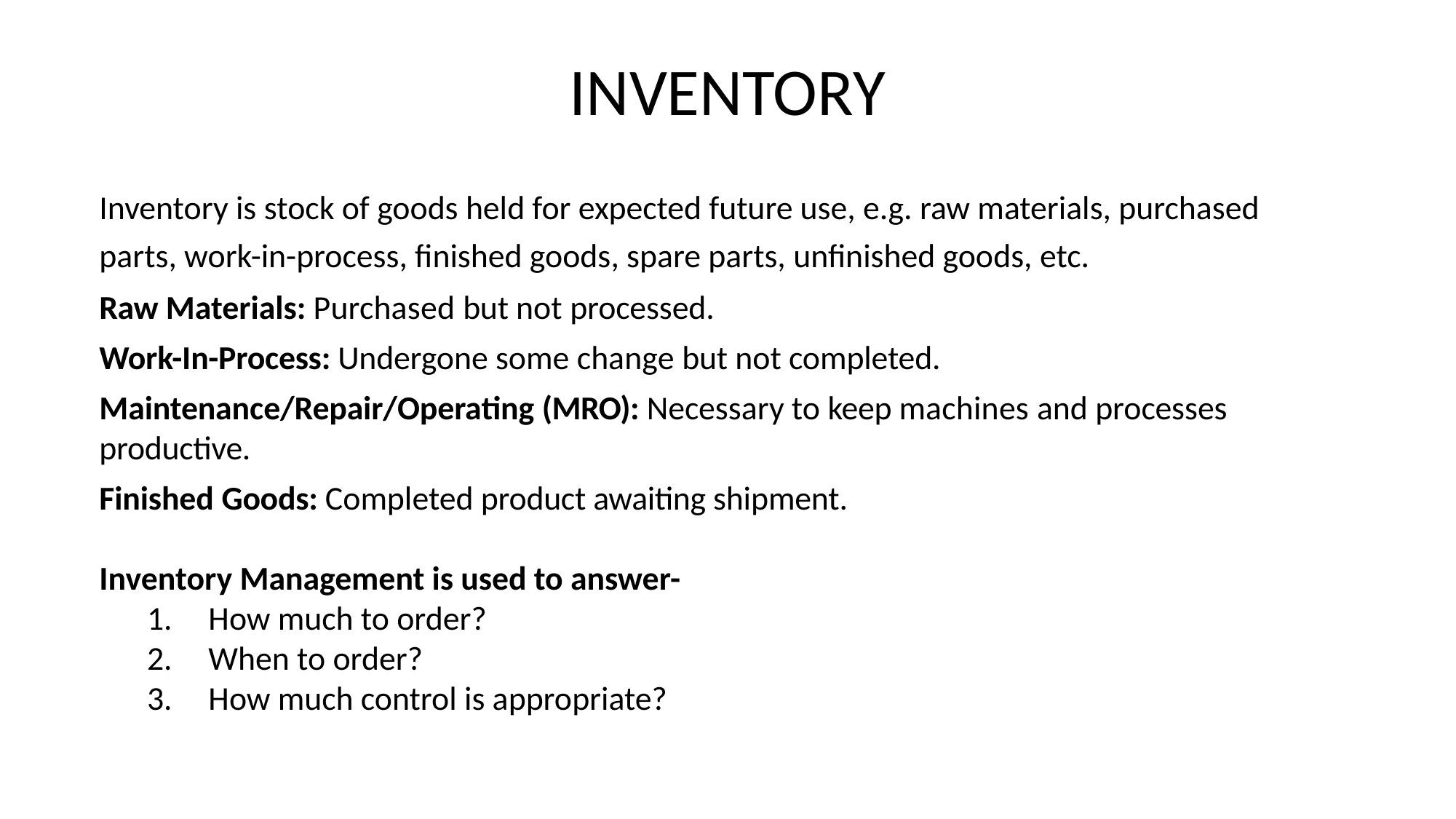

# INVENTORY
Inventory is stock of goods held for expected future use, e.g. raw materials, purchased parts, work-in-process, finished goods, spare parts, unfinished goods, etc.
Raw Materials: Purchased but not processed.
Work-In-Process: Undergone some change but not completed.
Maintenance/Repair/Operating (MRO): Necessary to keep machines and processes productive.
Finished Goods: Completed product awaiting shipment.

Inventory Management is used to answer-
How much to order?
When to order?
How much control is appropriate?